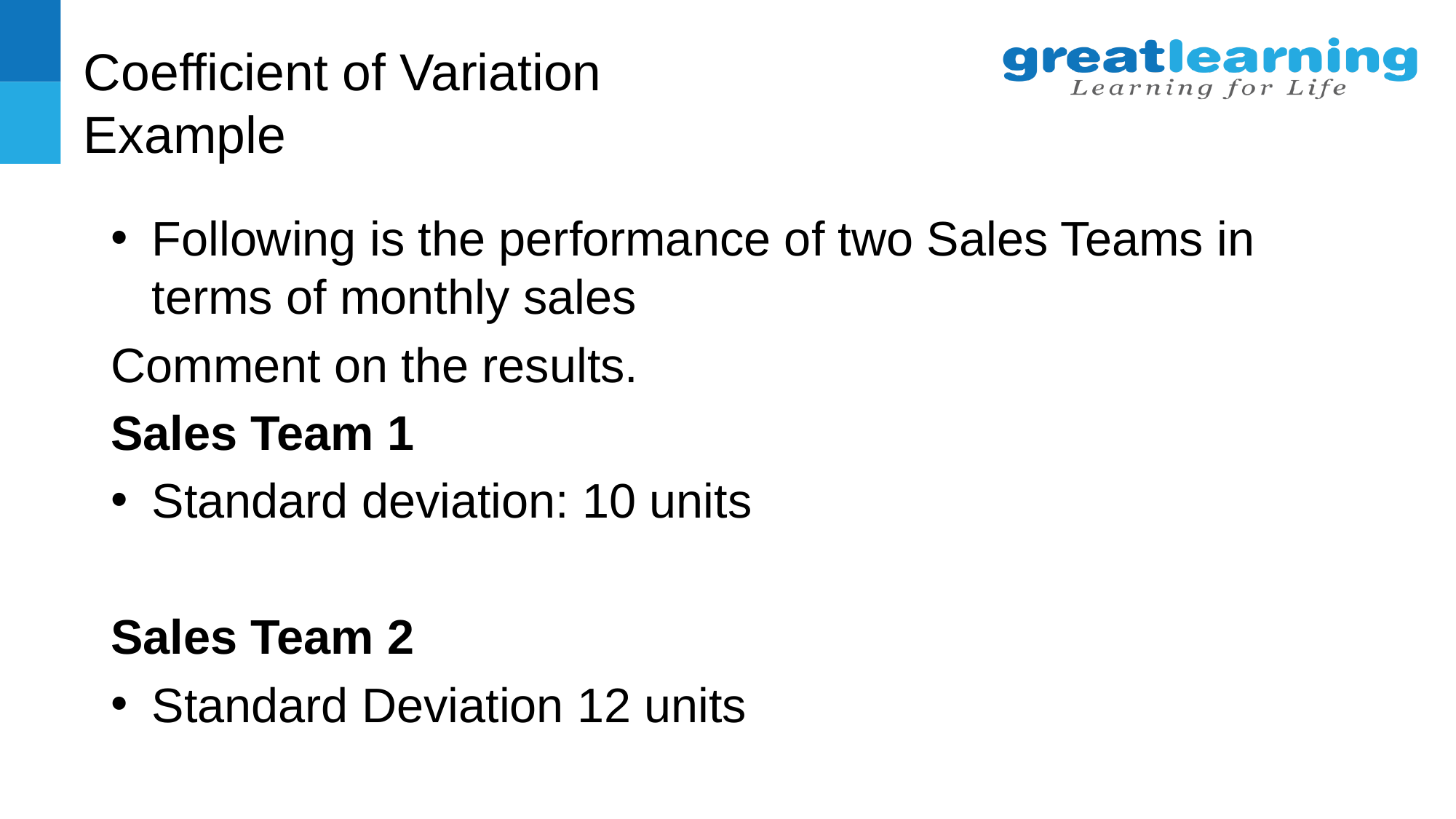

# Coefficient of Variation Example
Following is the performance of two Sales Teams in terms of monthly sales
Comment on the results.
Sales Team 1
Standard deviation: 10 units

Sales Team 2
Standard Deviation 12 units